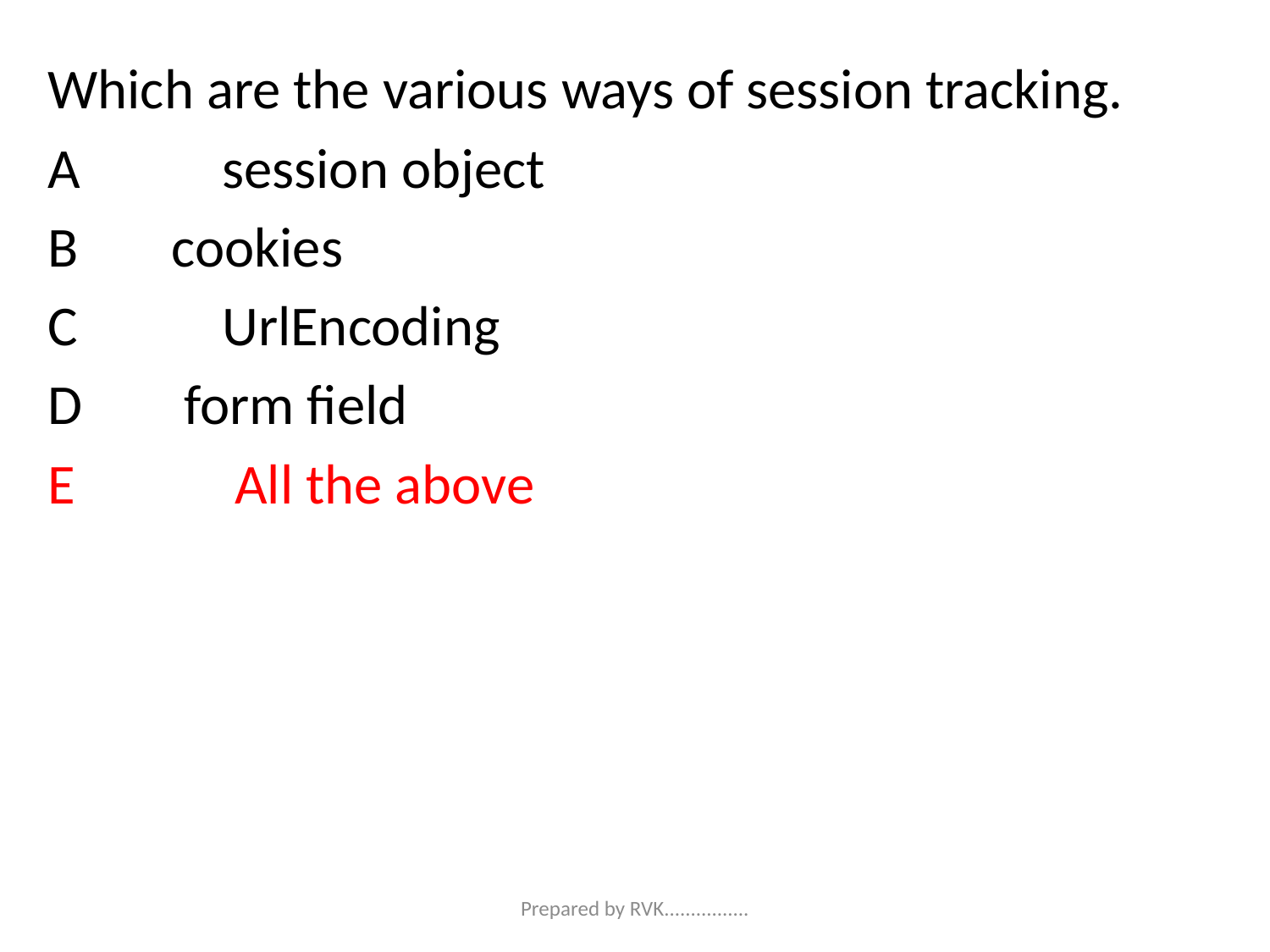

Which are the various ways of session tracking.
A		session object
B	      cookies
C		UrlEncoding
D	       form field
E		 All the above

Prepared by RVK................